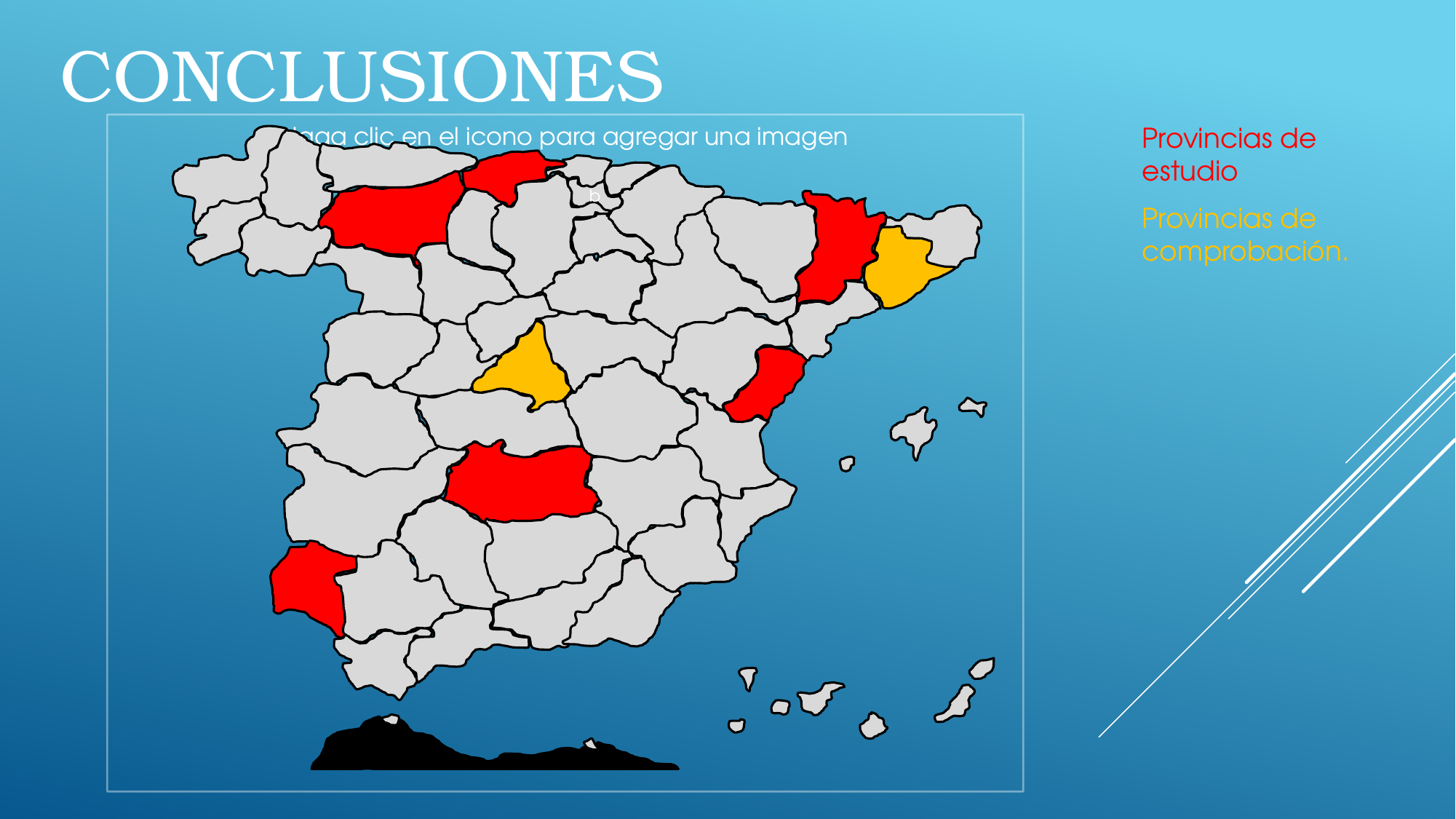

# CONCLUSIONES

Provincias de estudio
Provincias de comprobación.

b